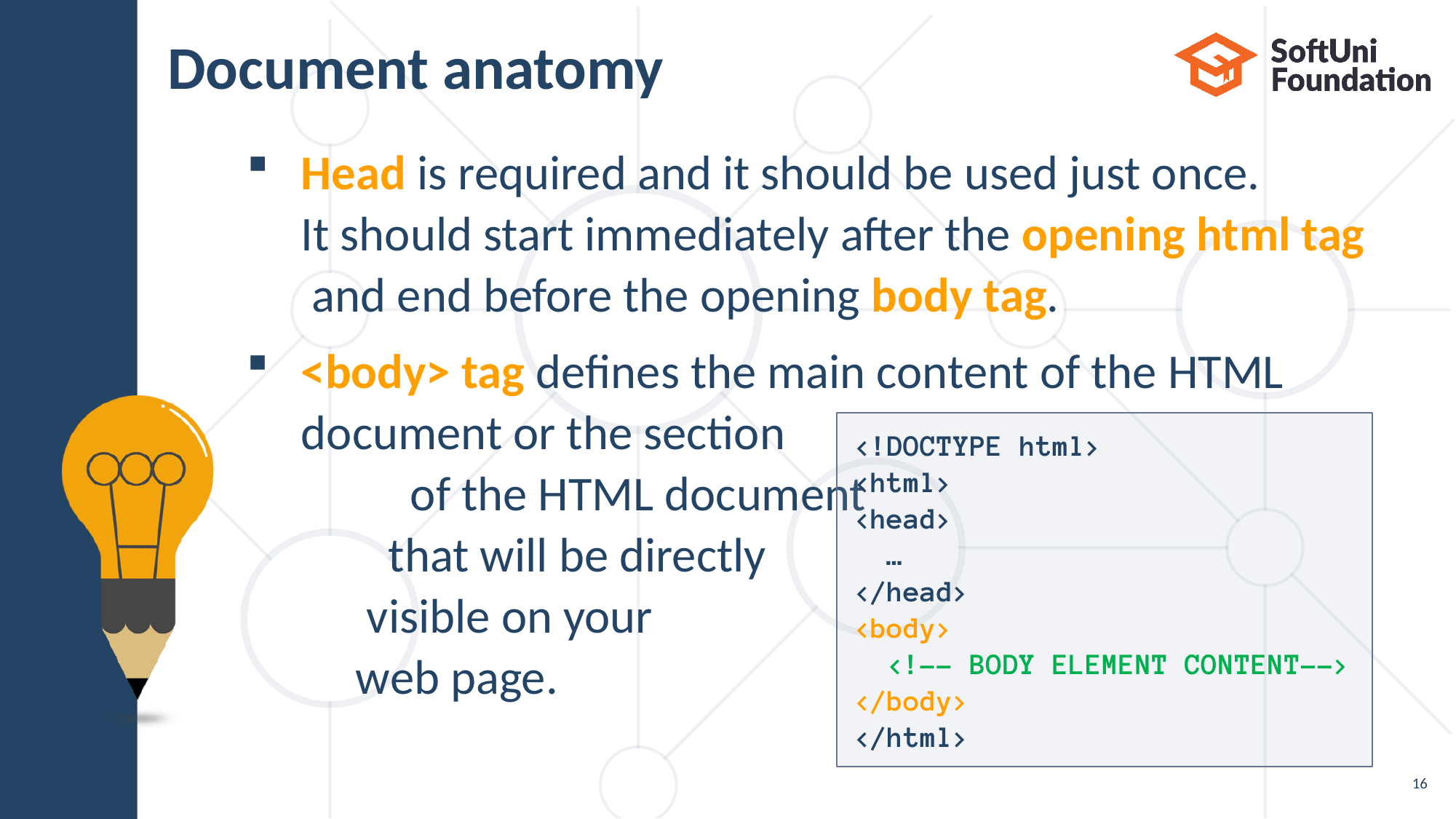

# Document anatomy
Head is required and it should be used just once.
It should start immediately after the opening html tag    and end before the opening body tag.
<body> tag defines the main content of the HTML
document or the section                                                         of the HTML document                                                that will be directly                                                       visible on your                                                                web page.

<!DOCTYPE html>
<html>
<head>
  …
</head>
<body>
  <!-- BODY ELEMENT CONTENT-->
</body>
</html>
16